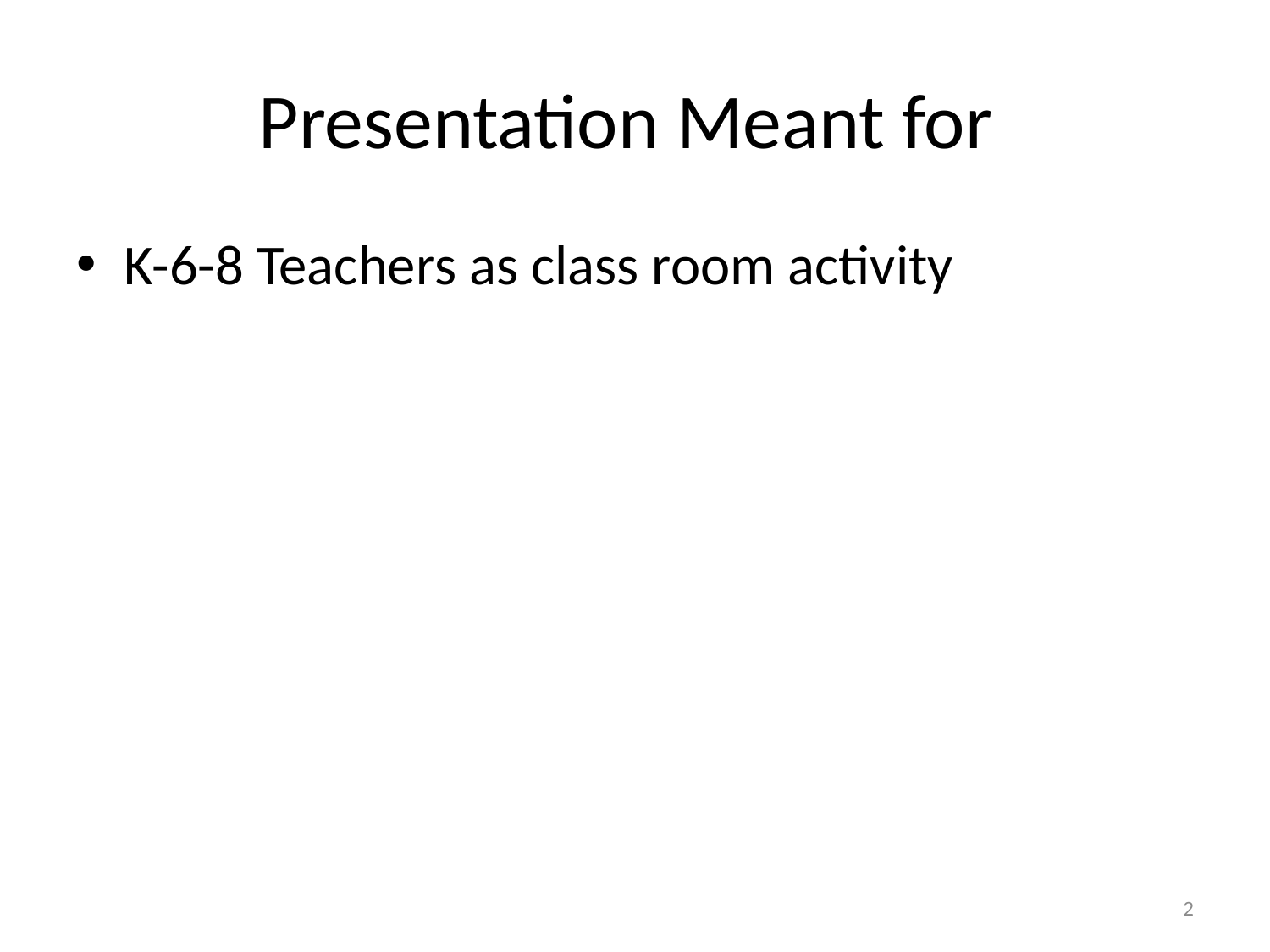

# Presentation Meant for
K-6-8 Teachers as class room activity
2